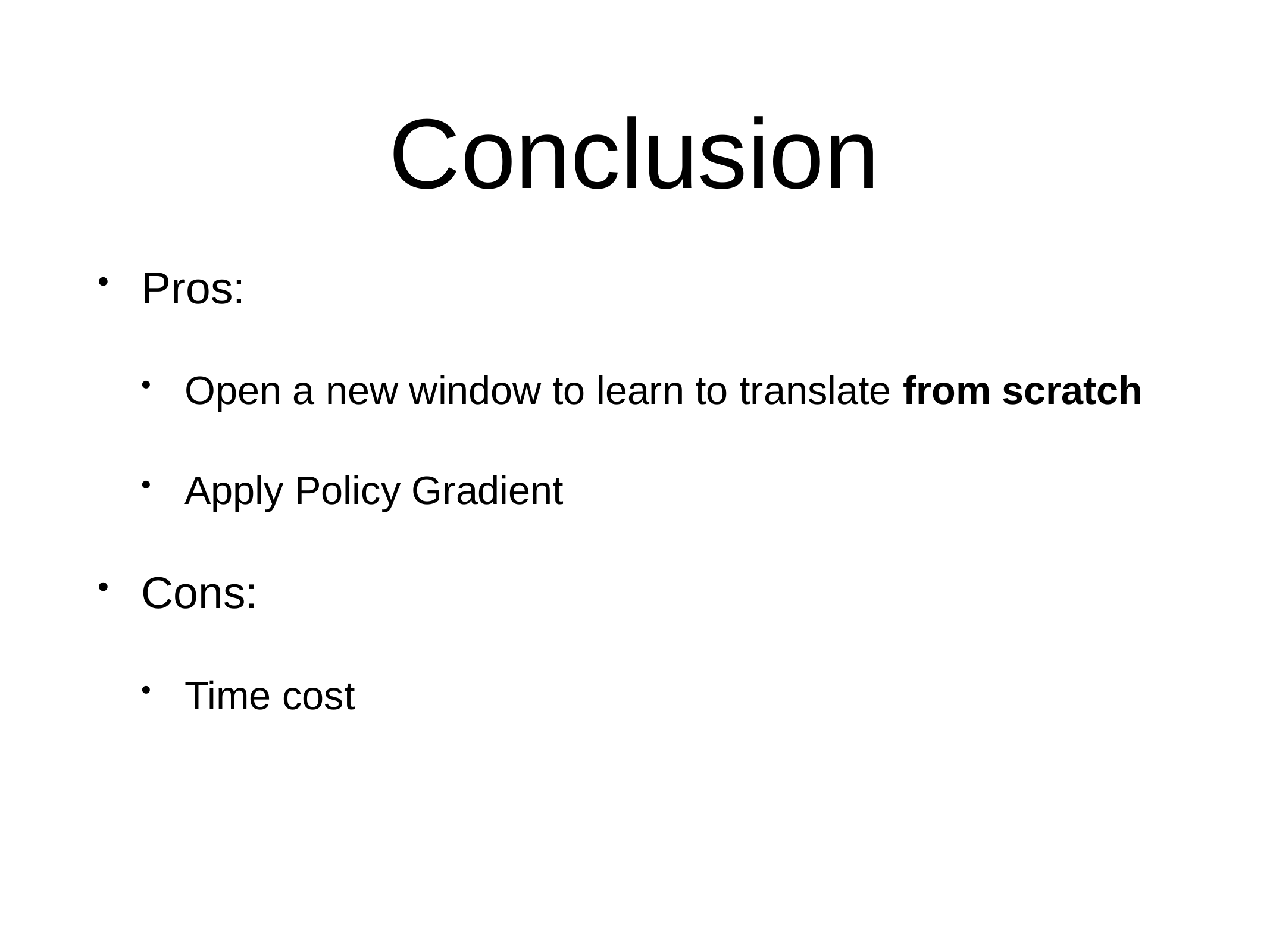

# Conclusion
Pros:
Open a new window to learn to translate from scratch
Apply Policy Gradient
Cons:
Time cost